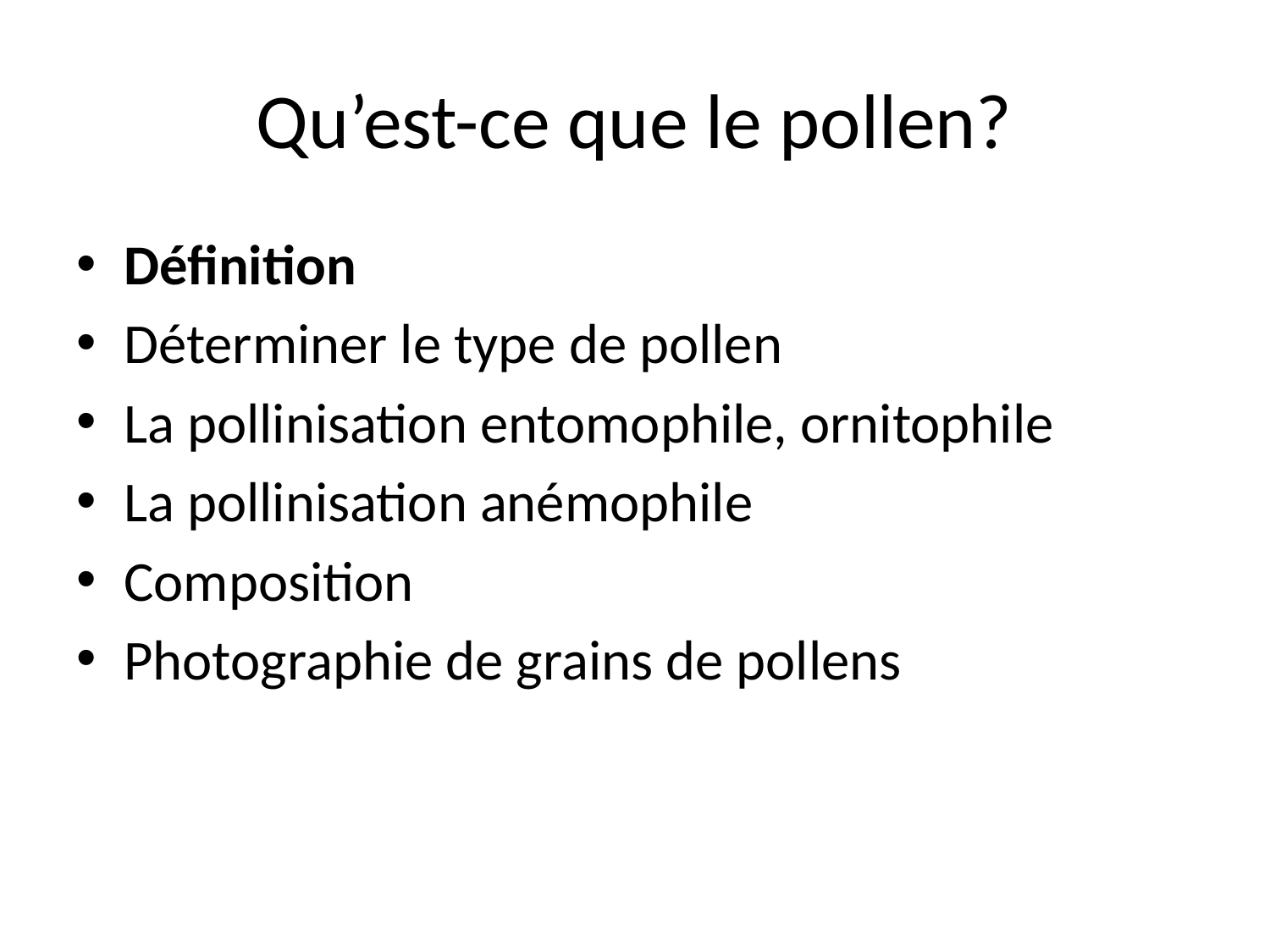

# Qu’est-ce que le pollen?
Définition
Déterminer le type de pollen
La pollinisation entomophile, ornitophile
La pollinisation anémophile
Composition
Photographie de grains de pollens